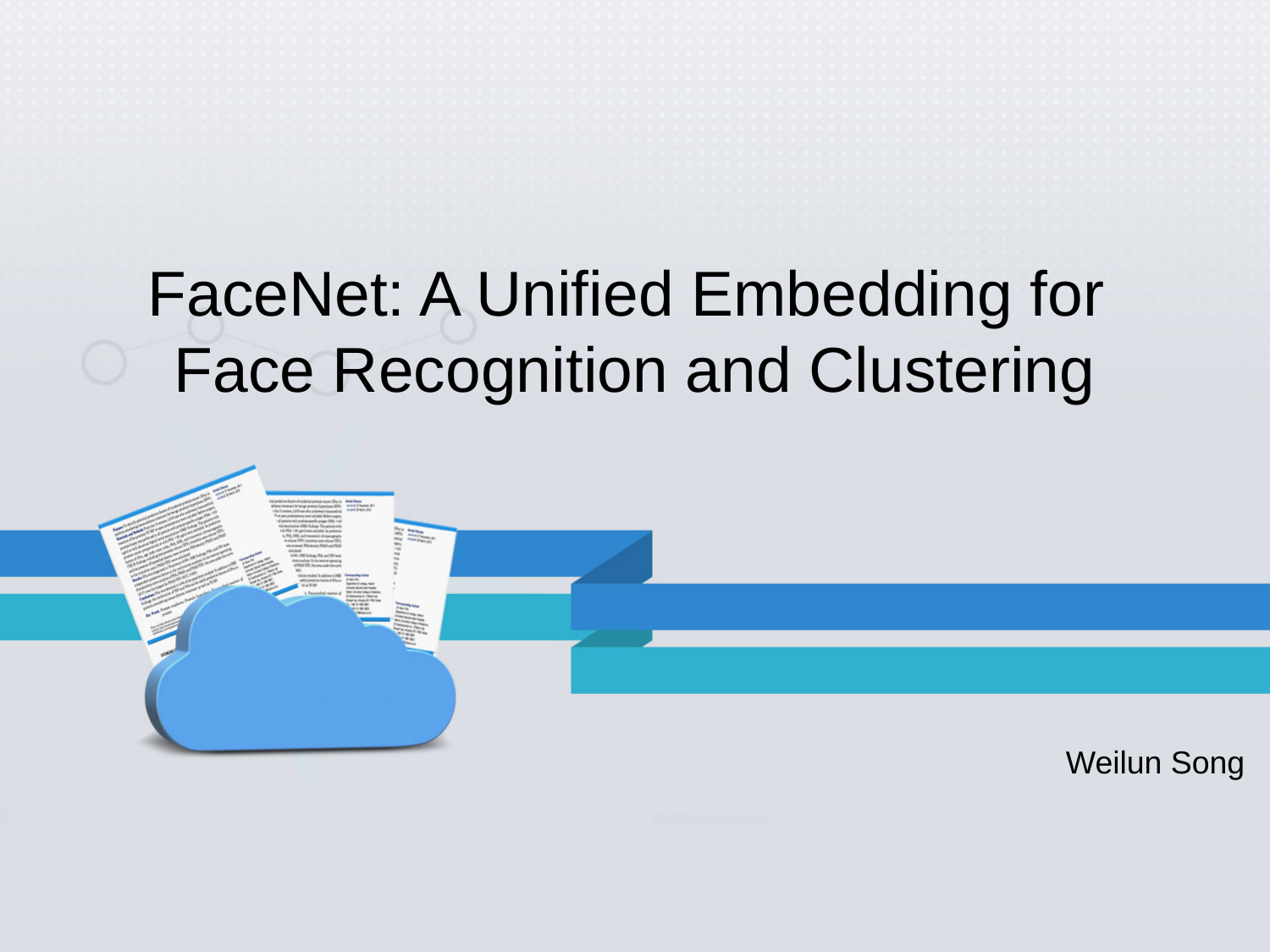

FaceNet: A Unified Embedding for
Face Recognition and Clustering
Weilun Song